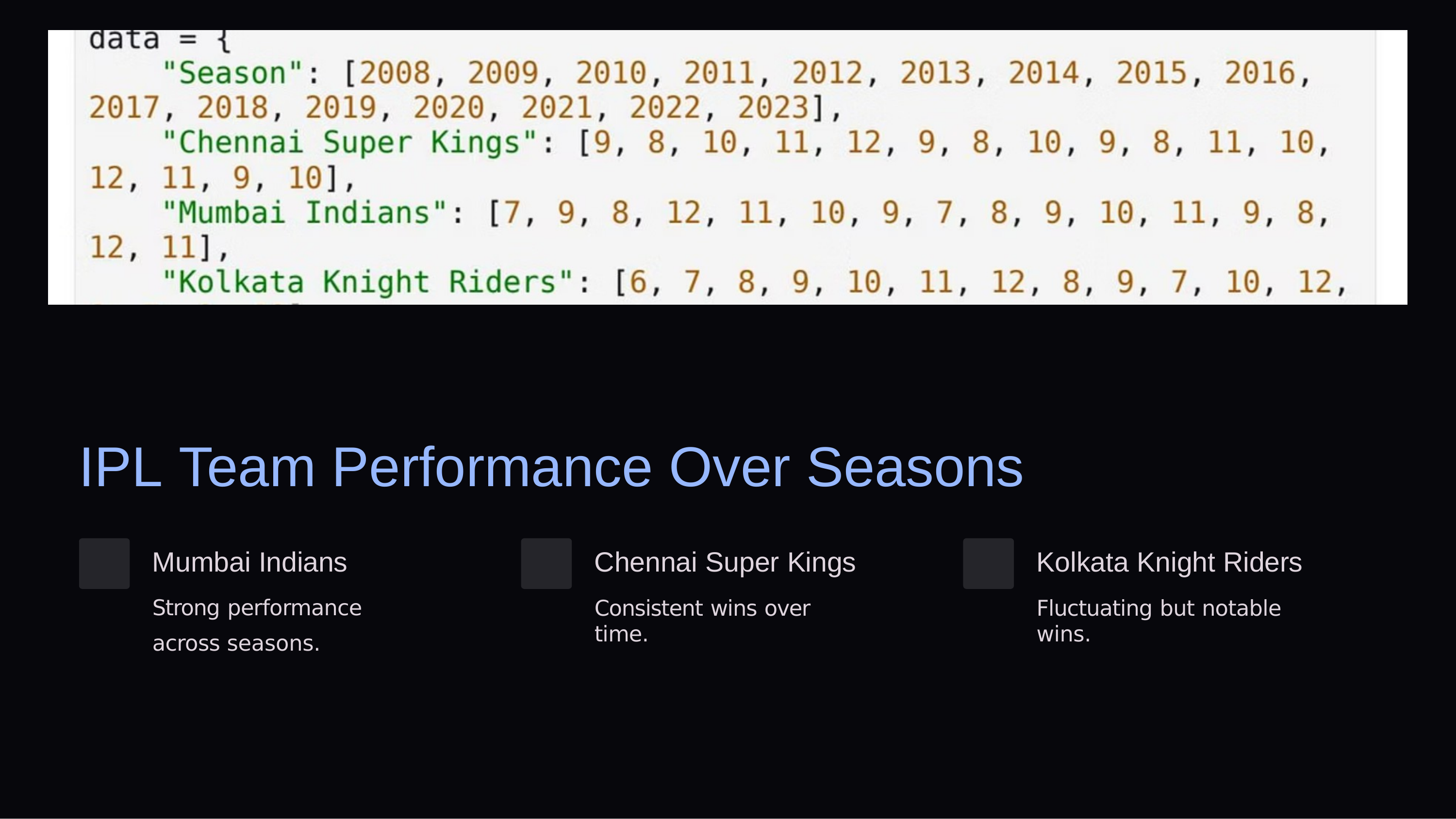

IPL Team Performance Over Seasons

Mumbai Indians
Strong performance across seasons.
Chennai Super Kings
Consistent wins over time.
Kolkata Knight Riders
Fluctuating but notable wins.